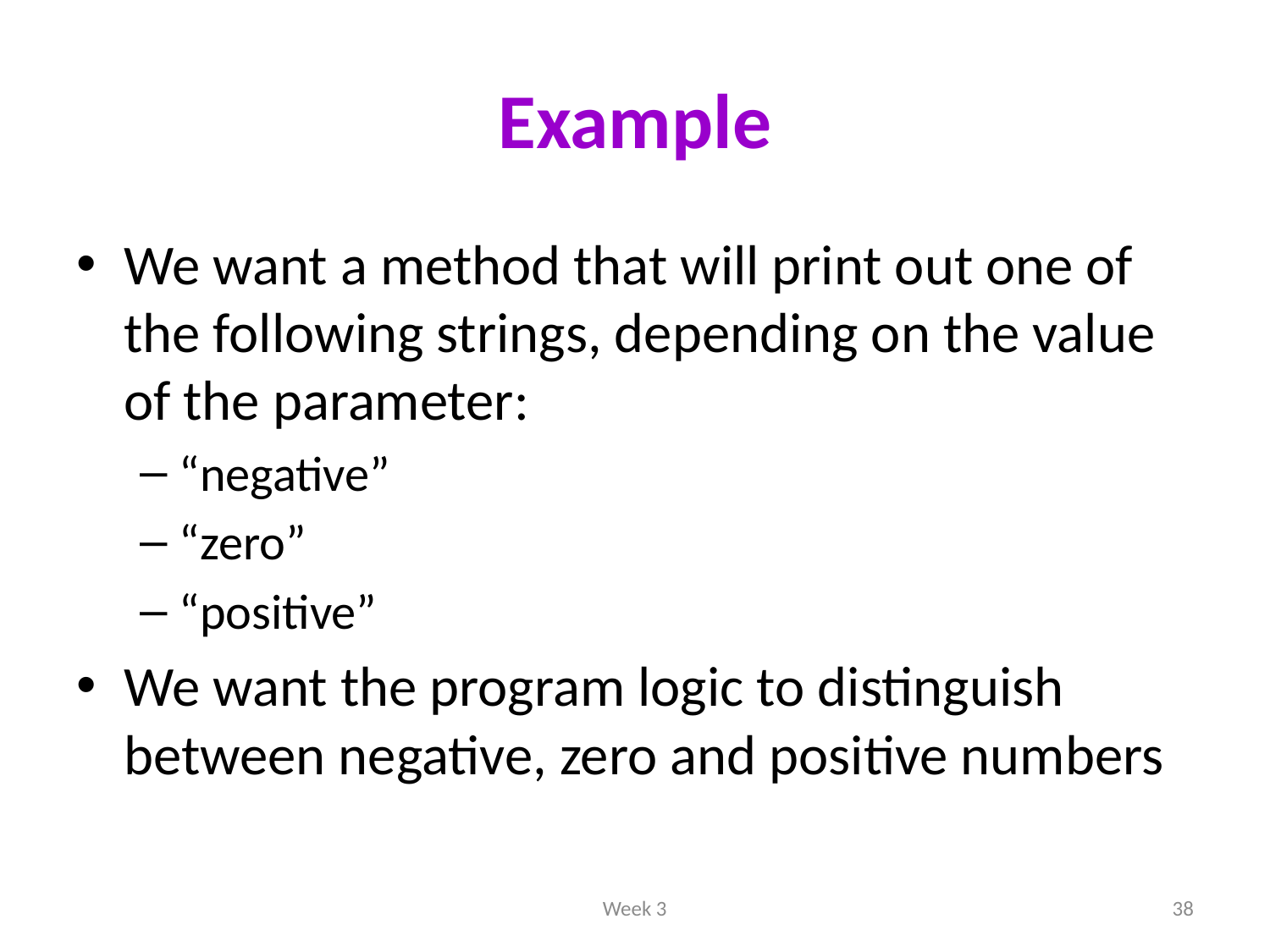

# Example
We want a method that will print out one of the following strings, depending on the value of the parameter:
“negative”
“zero”
“positive”
We want the program logic to distinguish between negative, zero and positive numbers

Week 3
38